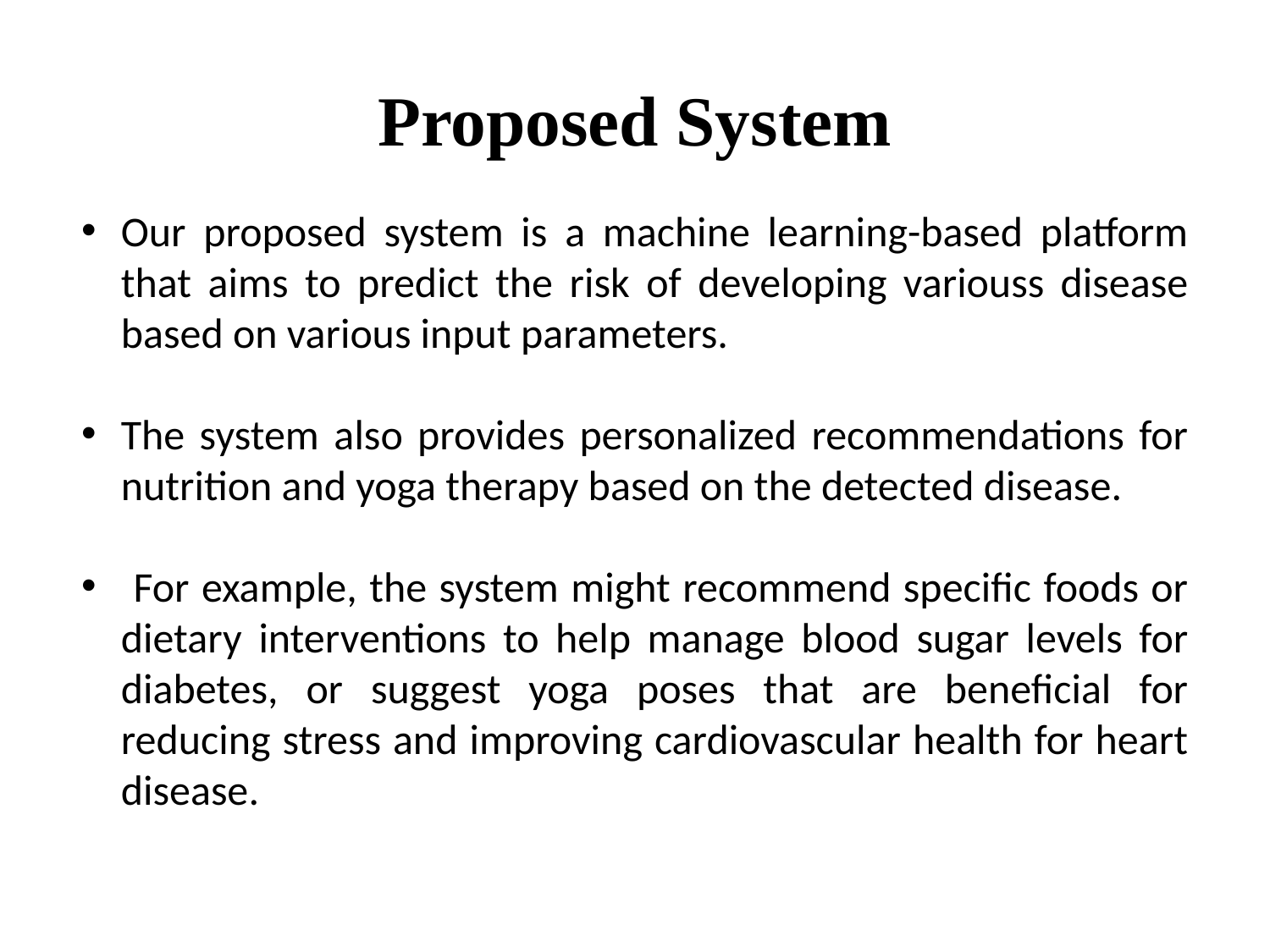

# Proposed System
Our proposed system is a machine learning-based platform that aims to predict the risk of developing variouss disease based on various input parameters.

The system also provides personalized recommendations for nutrition and yoga therapy based on the detected disease.

 For example, the system might recommend specific foods or dietary interventions to help manage blood sugar levels for diabetes, or suggest yoga poses that are beneficial for reducing stress and improving cardiovascular health for heart disease.